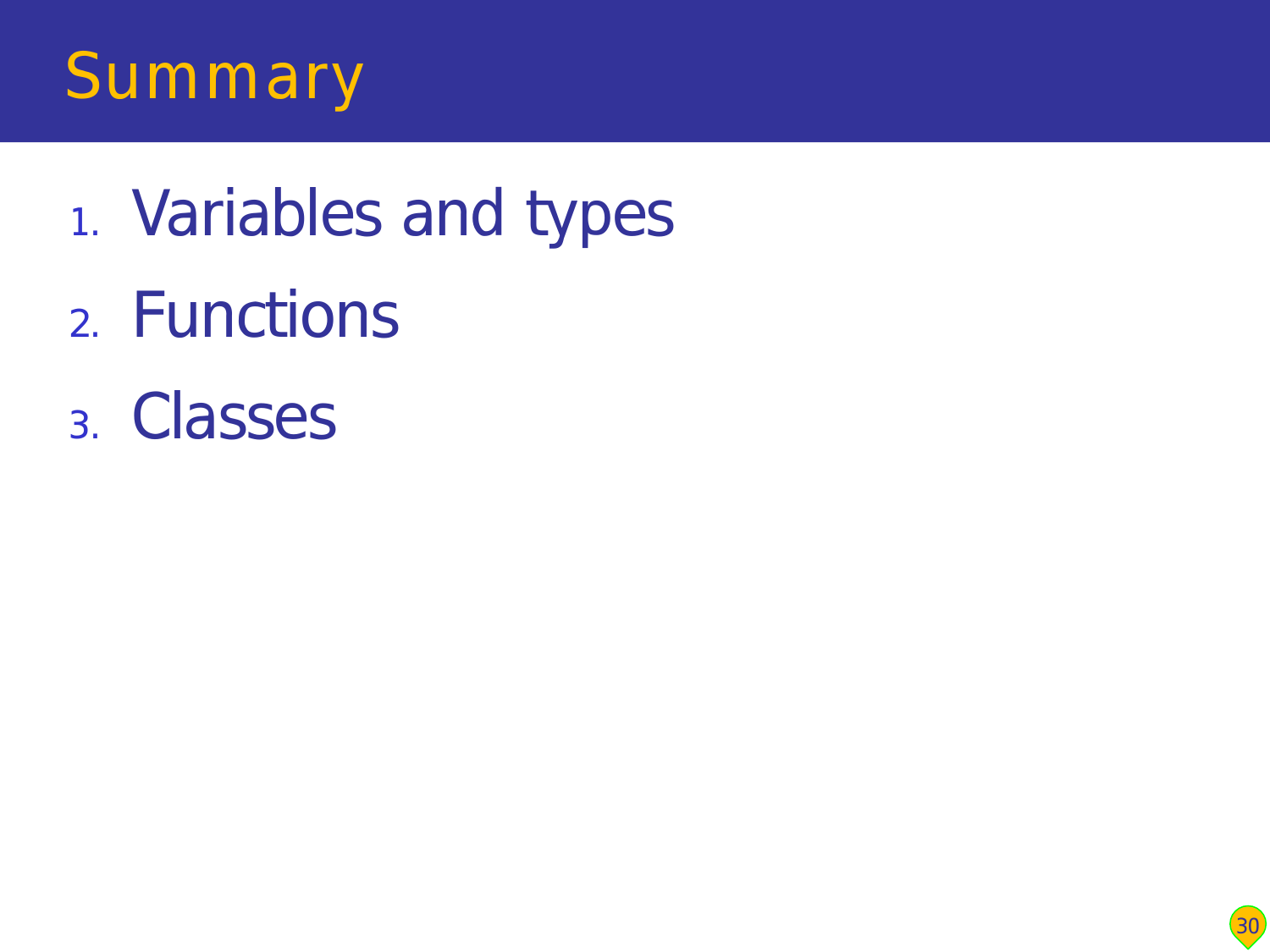

# Summary
Variables and types
Functions
Classes
30